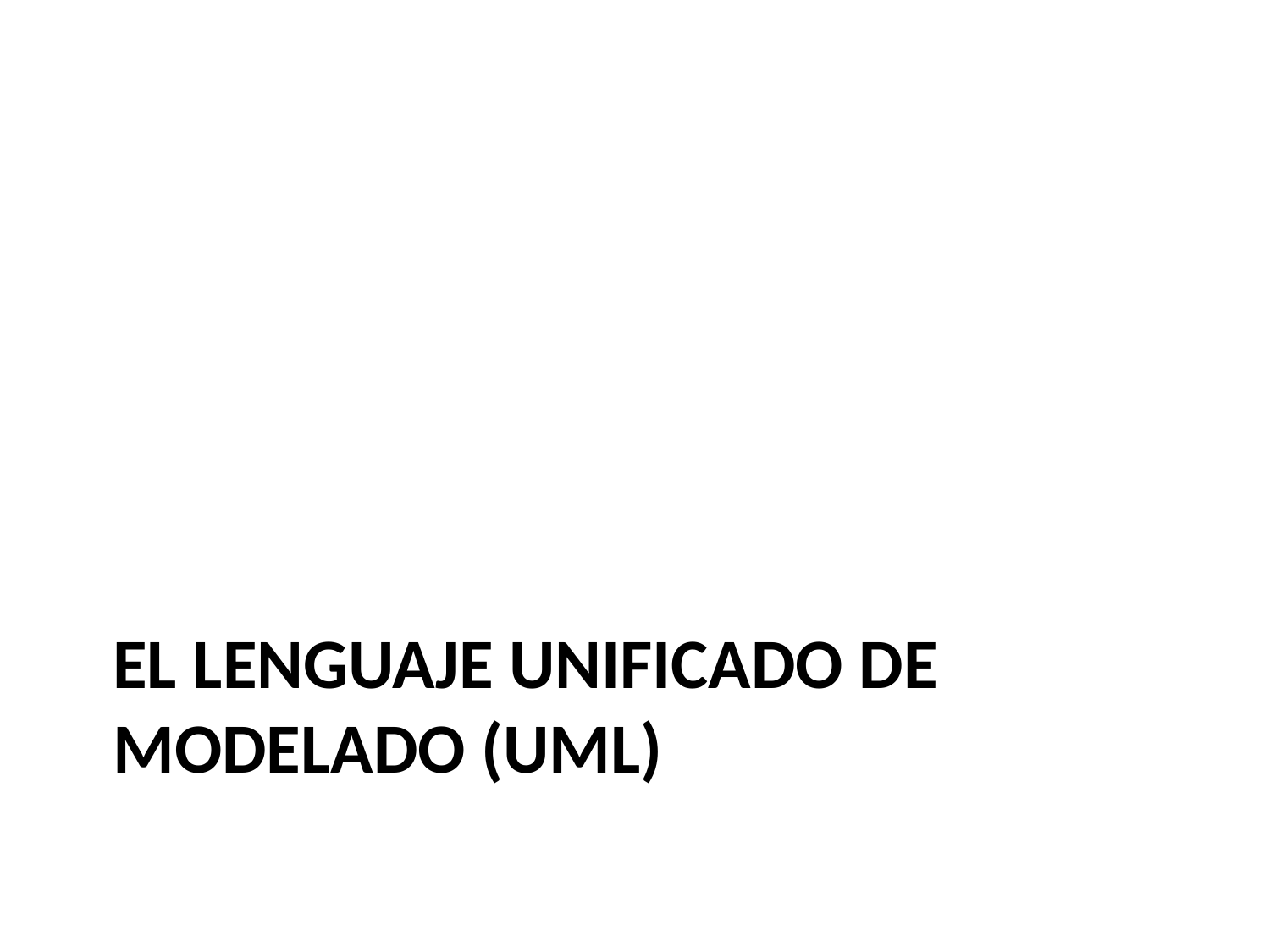

# El Lenguaje Unificado de Modelado (UML)